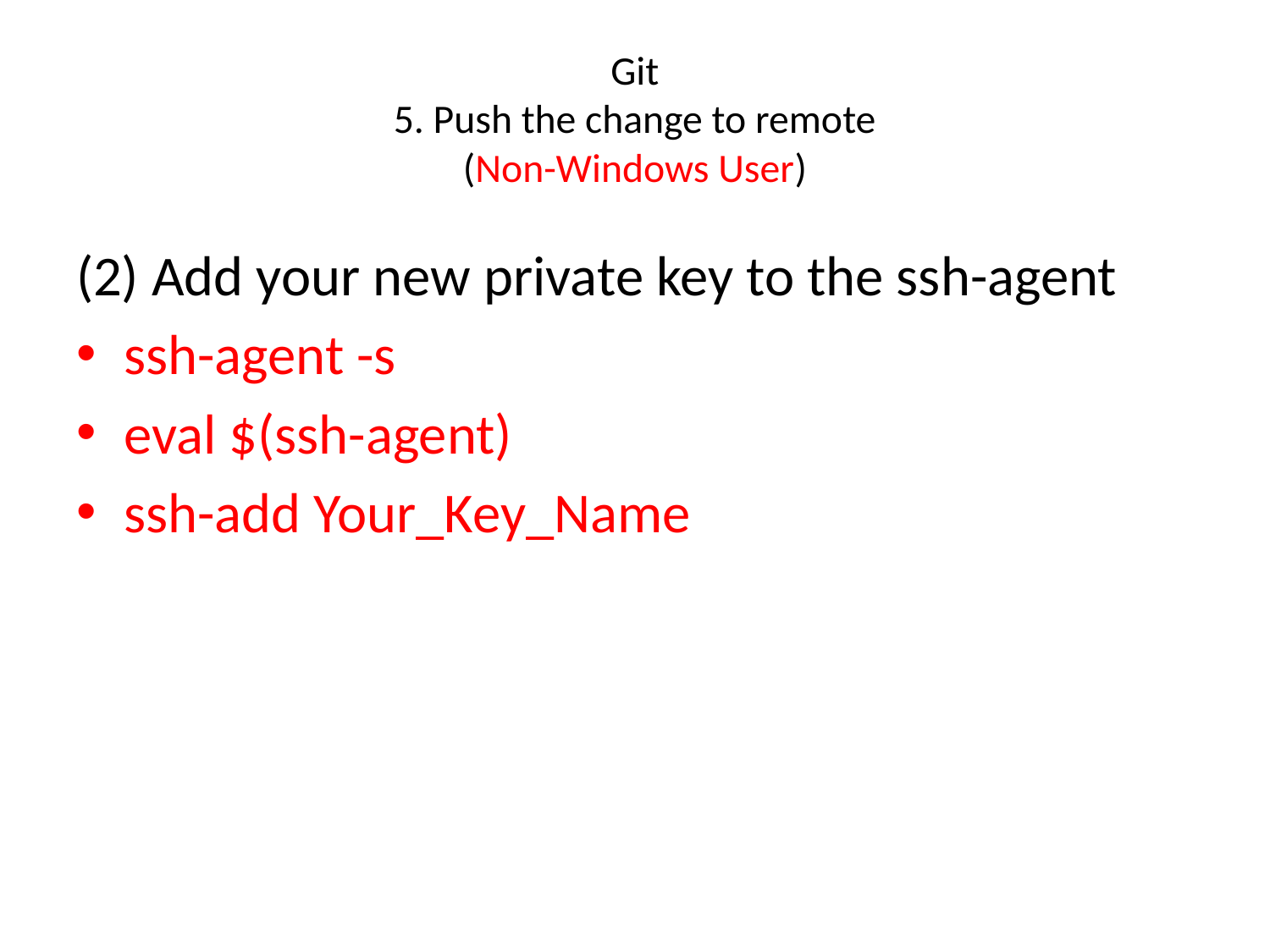

# Git 5. Push the change to remote (Non-Windows User)
(2) Add your new private key to the ssh-agent
ssh-agent -s
eval $(ssh-agent)
ssh-add Your_Key_Name